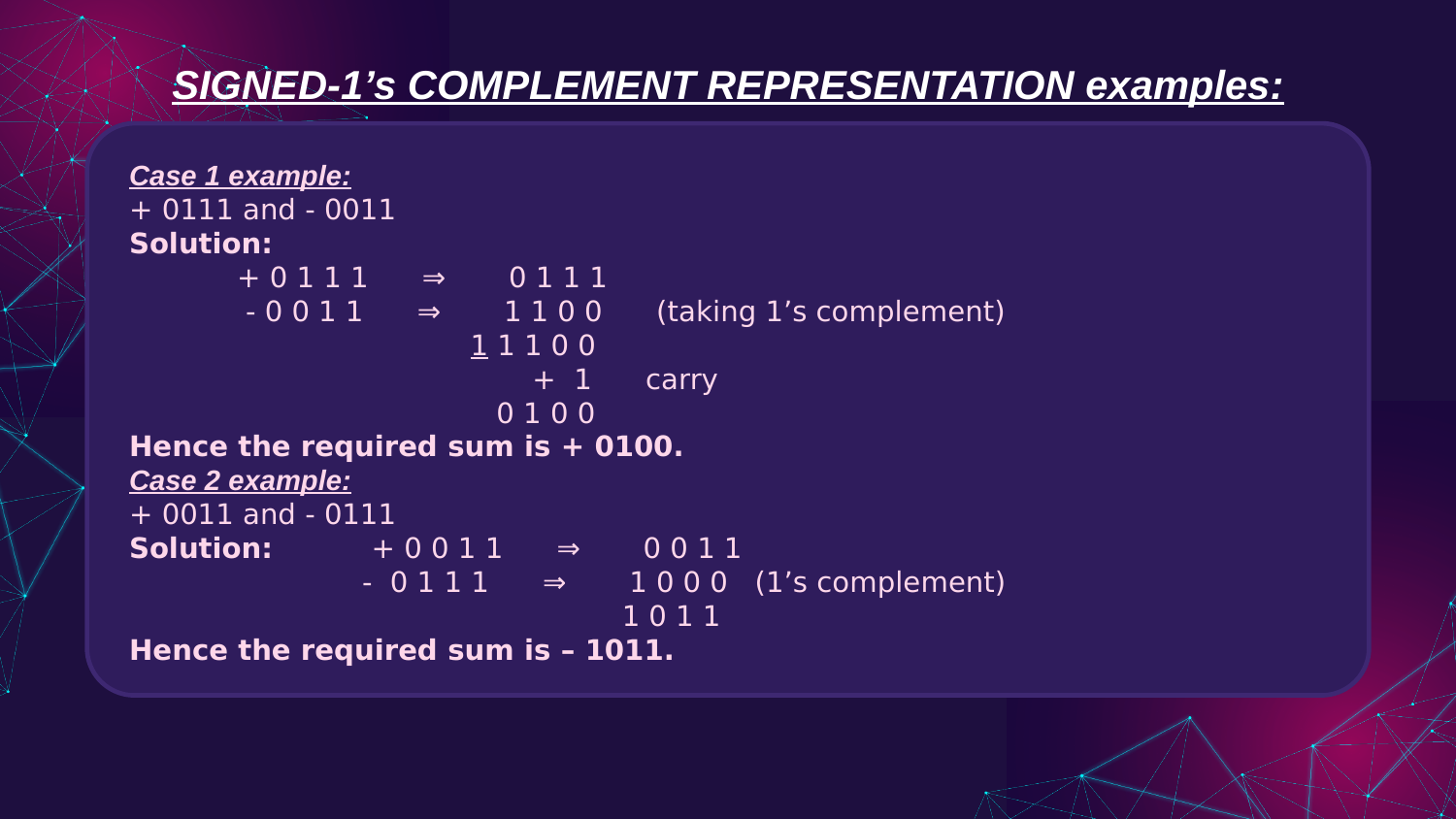

SIGNED-1’s COMPLEMENT REPRESENTATION examples:
Case 1 example:
+ 0111 and - 0011
Solution:
            + 0 1 1 1      ⇒       0 1 1 1
             - 0 0 1 1      ⇒       1 1 0 0      (taking 1’s complement)
                                      1 1 1 0 0
                                             +  1      carry
                                         0 1 0 0
Hence the required sum is + 0100.
Case 2 example:
+ 0011 and - 0111
Solution:           + 0 0 1 1      ⇒       0 0 1 1
                          -  0 1 1 1      ⇒       1 0 0 0   (1’s complement)
                                                       1 0 1 1
Hence the required sum is – 1011.